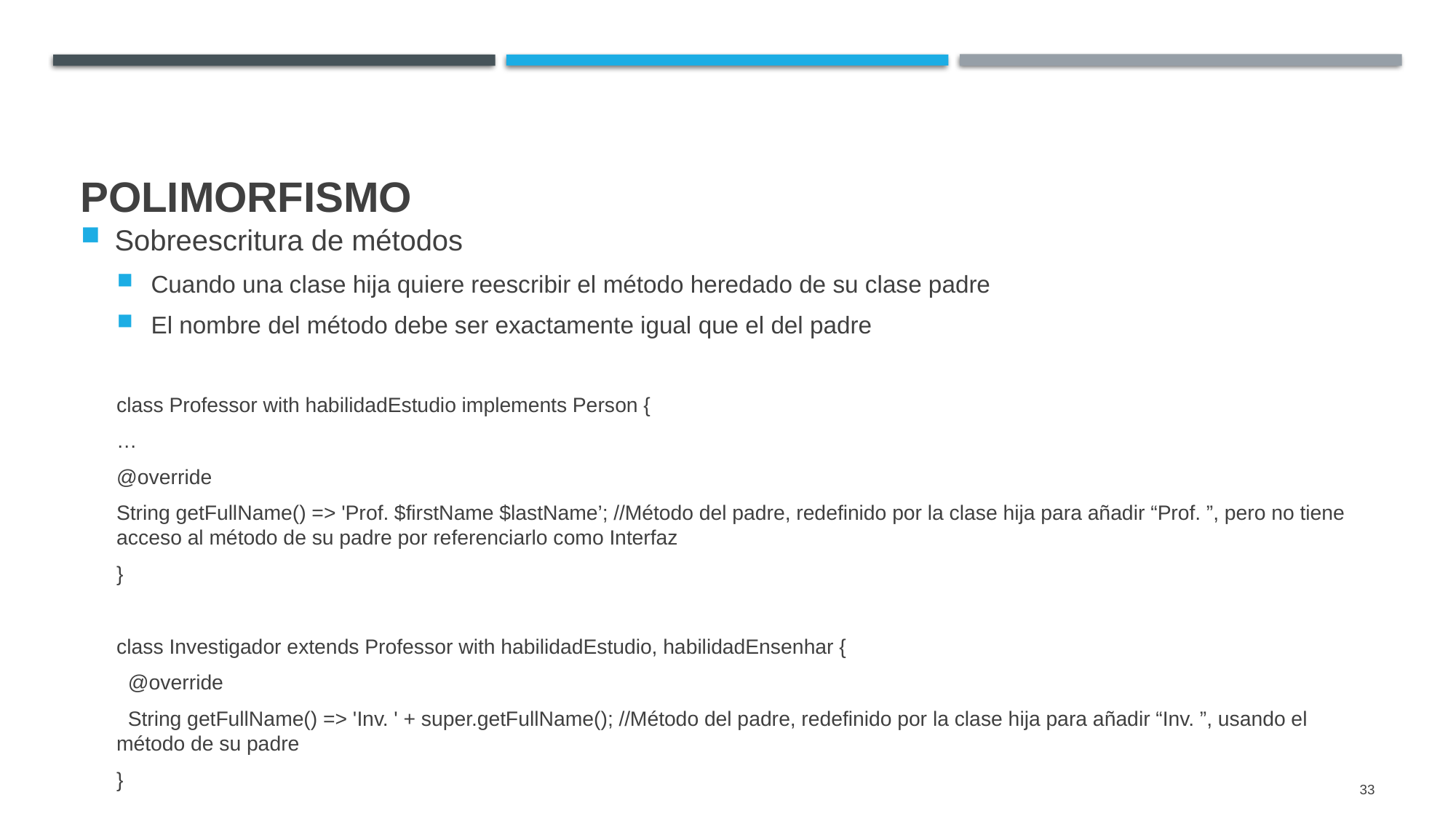

# Polimorfismo
Sobreescritura de métodos
Cuando una clase hija quiere reescribir el método heredado de su clase padre
El nombre del método debe ser exactamente igual que el del padre

class Professor with habilidadEstudio implements Person {
…
@override
String getFullName() => 'Prof. $firstName $lastName’; //Método del padre, redefinido por la clase hija para añadir “Prof. ”, pero no tiene acceso al método de su padre por referenciarlo como Interfaz
}

class Investigador extends Professor with habilidadEstudio, habilidadEnsenhar {
  @override
  String getFullName() => 'Inv. ' + super.getFullName(); //Método del padre, redefinido por la clase hija para añadir “Inv. ”, usando el método de su padre
}
33